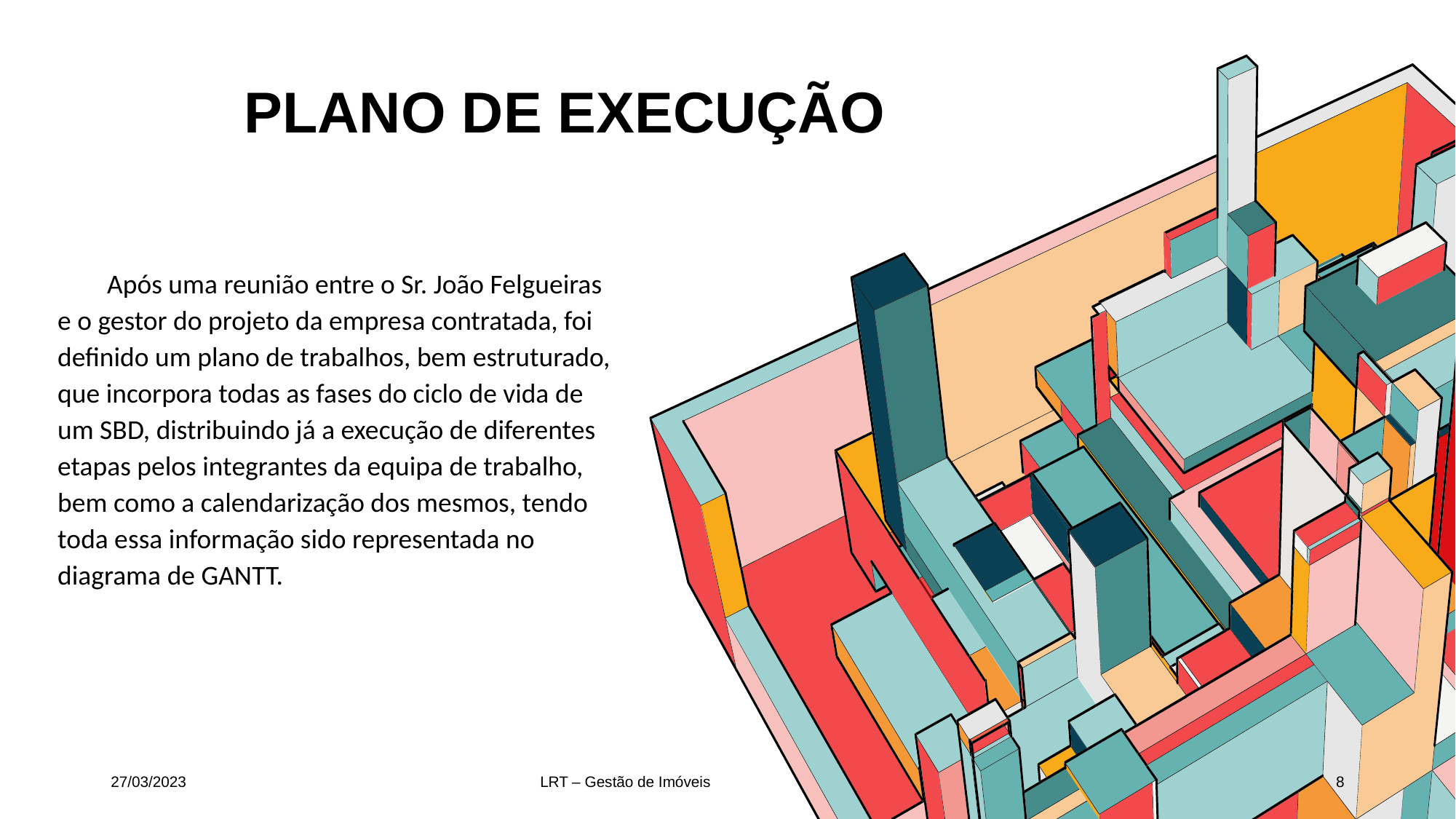

# Plano de execução
        Após uma reunião entre o Sr. João Felgueiras e o gestor do projeto da empresa contratada, foi definido um plano de trabalhos, bem estruturado, que incorpora todas as fases do ciclo de vida de um SBD, distribuindo já a execução de diferentes etapas pelos integrantes da equipa de trabalho, bem como a calendarização dos mesmos, tendo toda essa informação sido representada no diagrama de GANTT.

27/03/2023
LRT – Gestão de Imóveis
8